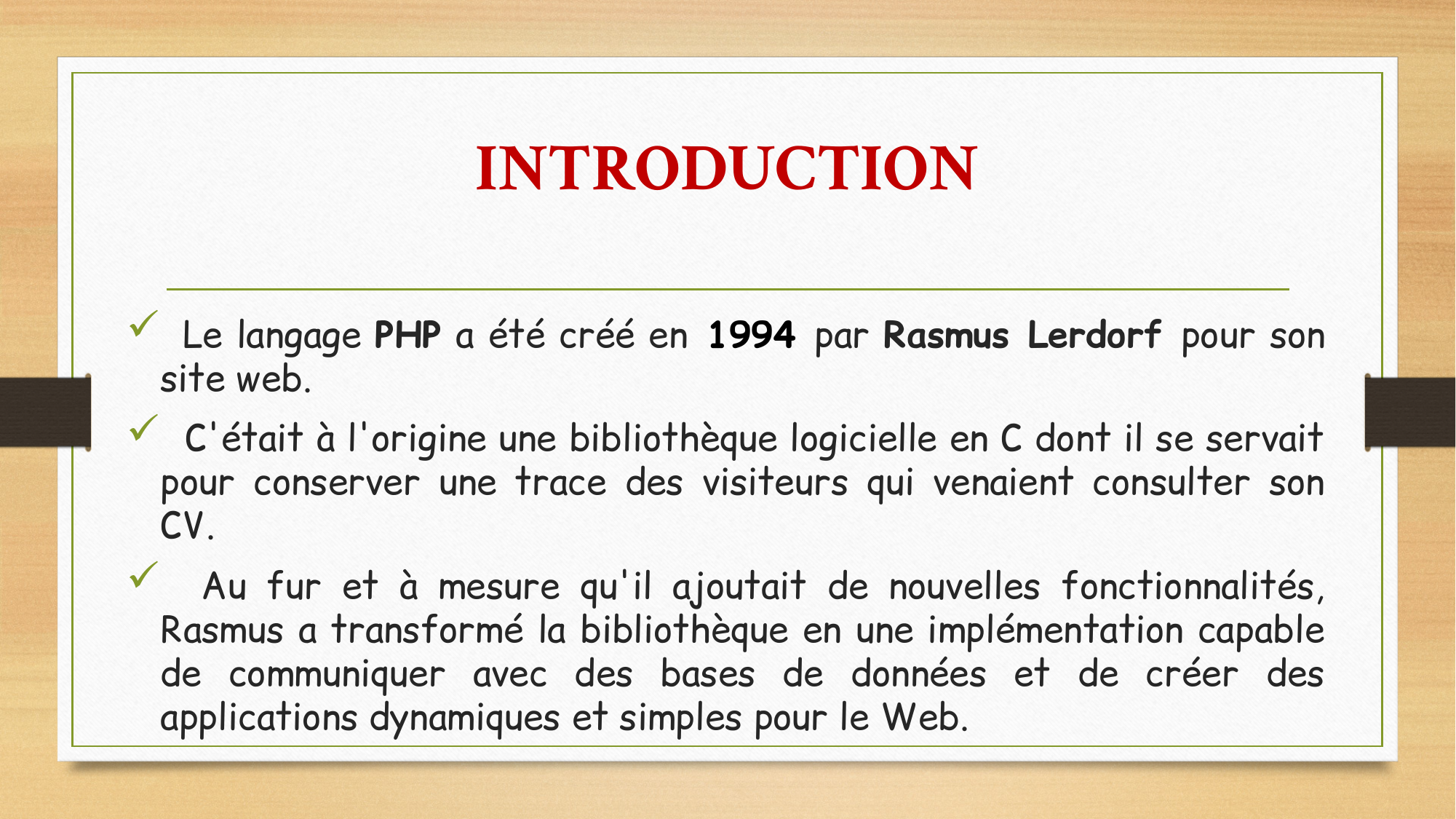

# INTRODUCTION
  Le langage PHP a été créé en 1994 par Rasmus Lerdorf pour son site web.
  C'était à l'origine une bibliothèque logicielle en C dont il se servait pour conserver une trace des visiteurs qui venaient consulter son CV.
  Au fur et à mesure qu'il ajoutait de nouvelles fonctionnalités, Rasmus a transformé la bibliothèque en une implémentation capable de communiquer avec des bases de données et de créer des applications dynamiques et simples pour le Web.